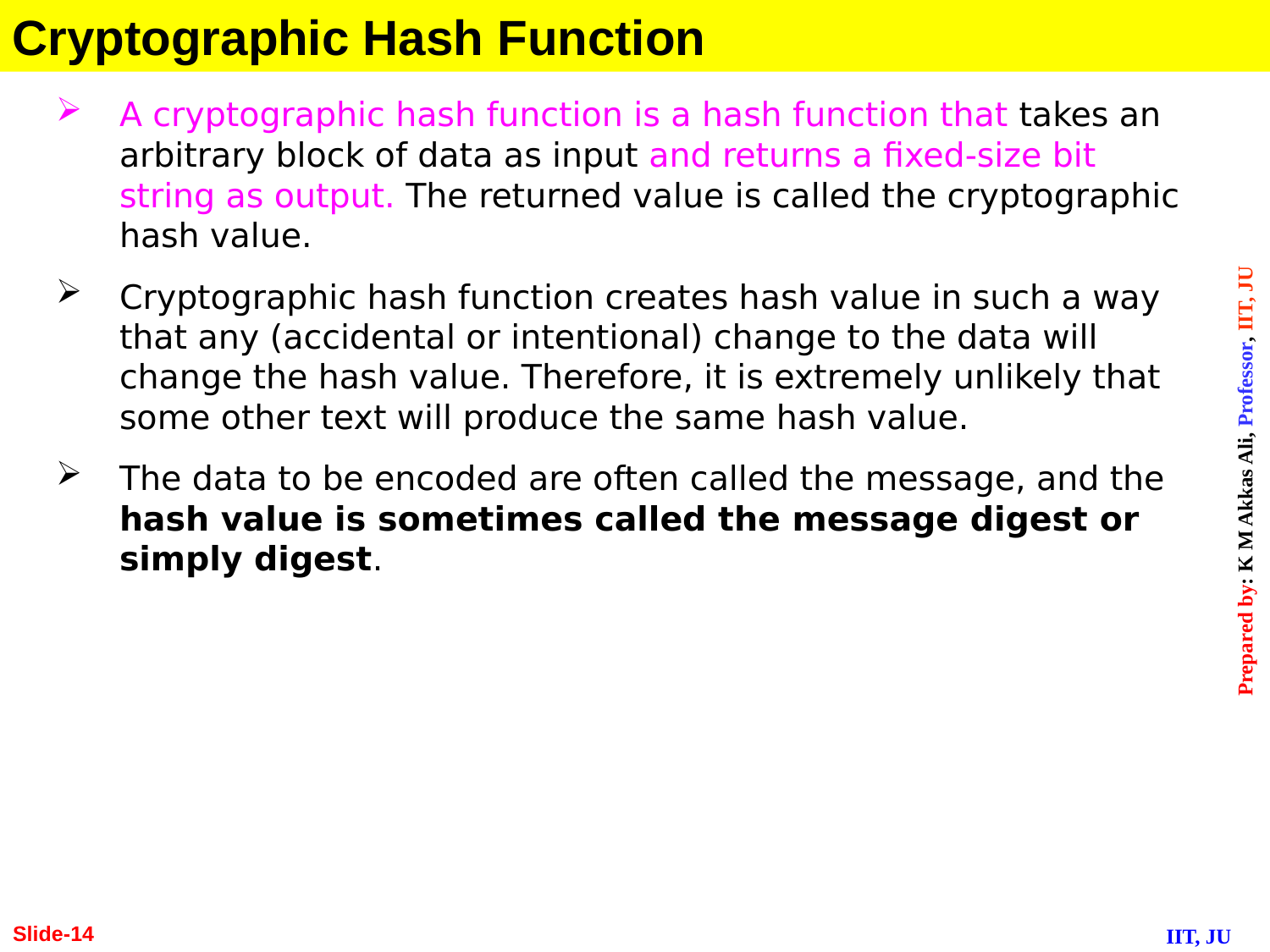

Cryptographic Hash Function
A cryptographic hash function is a hash function that takes an arbitrary block of data as input and returns a fixed-size bit string as output. The returned value is called the cryptographic hash value.
Cryptographic hash function creates hash value in such a way that any (accidental or intentional) change to the data will change the hash value. Therefore, it is extremely unlikely that some other text will produce the same hash value.
The data to be encoded are often called the message, and the hash value is sometimes called the message digest or simply digest.
Slide-14